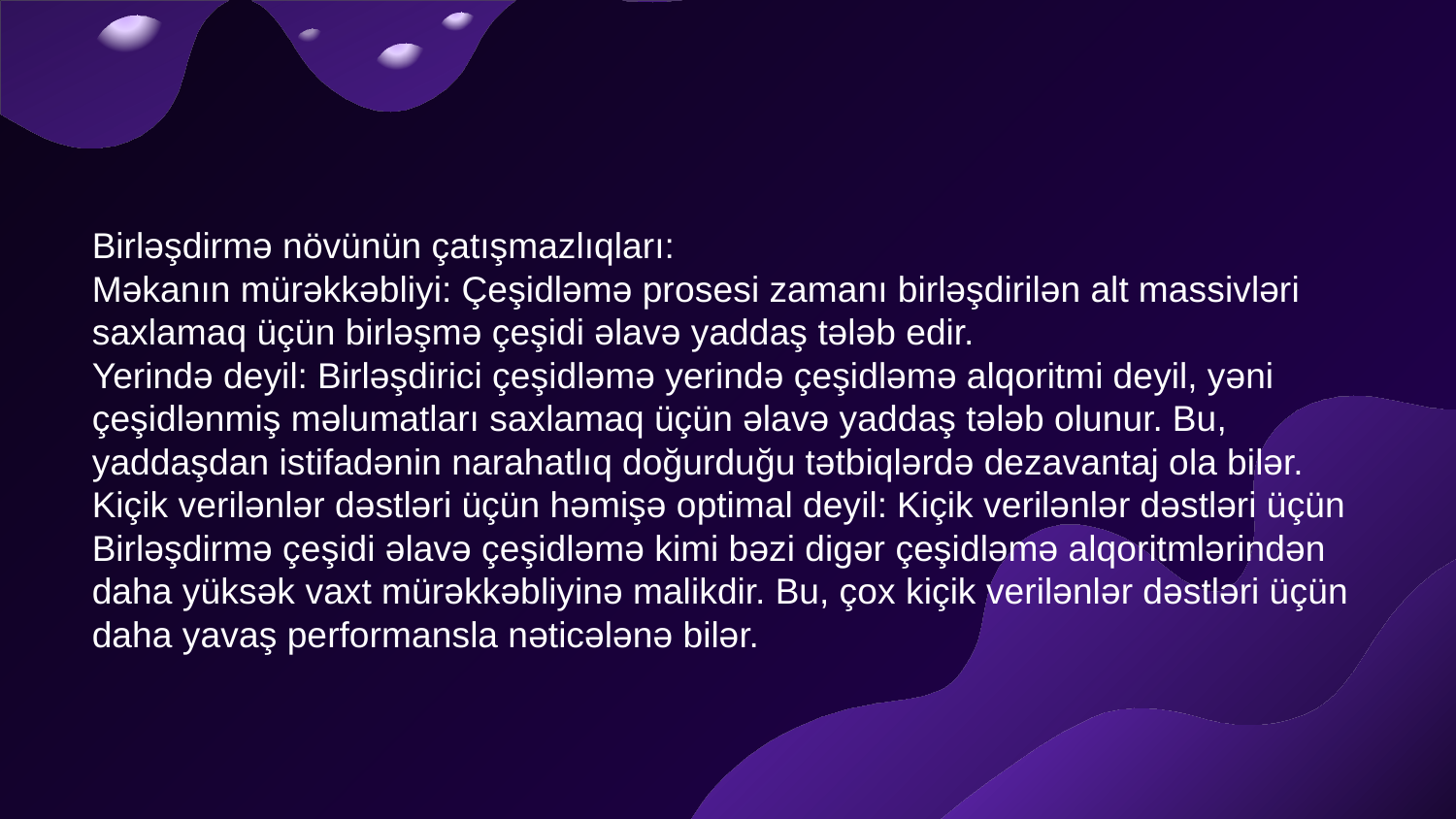

# Birləşdirmə növünün çatışmazlıqları: Məkanın mürəkkəbliyi: Çeşidləmə prosesi zamanı birləşdirilən alt massivləri saxlamaq üçün birləşmə çeşidi əlavə yaddaş tələb edir. Yerində deyil: Birləşdirici çeşidləmə yerində çeşidləmə alqoritmi deyil, yəni çeşidlənmiş məlumatları saxlamaq üçün əlavə yaddaş tələb olunur. Bu, yaddaşdan istifadənin narahatlıq doğurduğu tətbiqlərdə dezavantaj ola bilər. Kiçik verilənlər dəstləri üçün həmişə optimal deyil: Kiçik verilənlər dəstləri üçün Birləşdirmə çeşidi əlavə çeşidləmə kimi bəzi digər çeşidləmə alqoritmlərindən daha yüksək vaxt mürəkkəbliyinə malikdir. Bu, çox kiçik verilənlər dəstləri üçün daha yavaş performansla nəticələnə bilər.